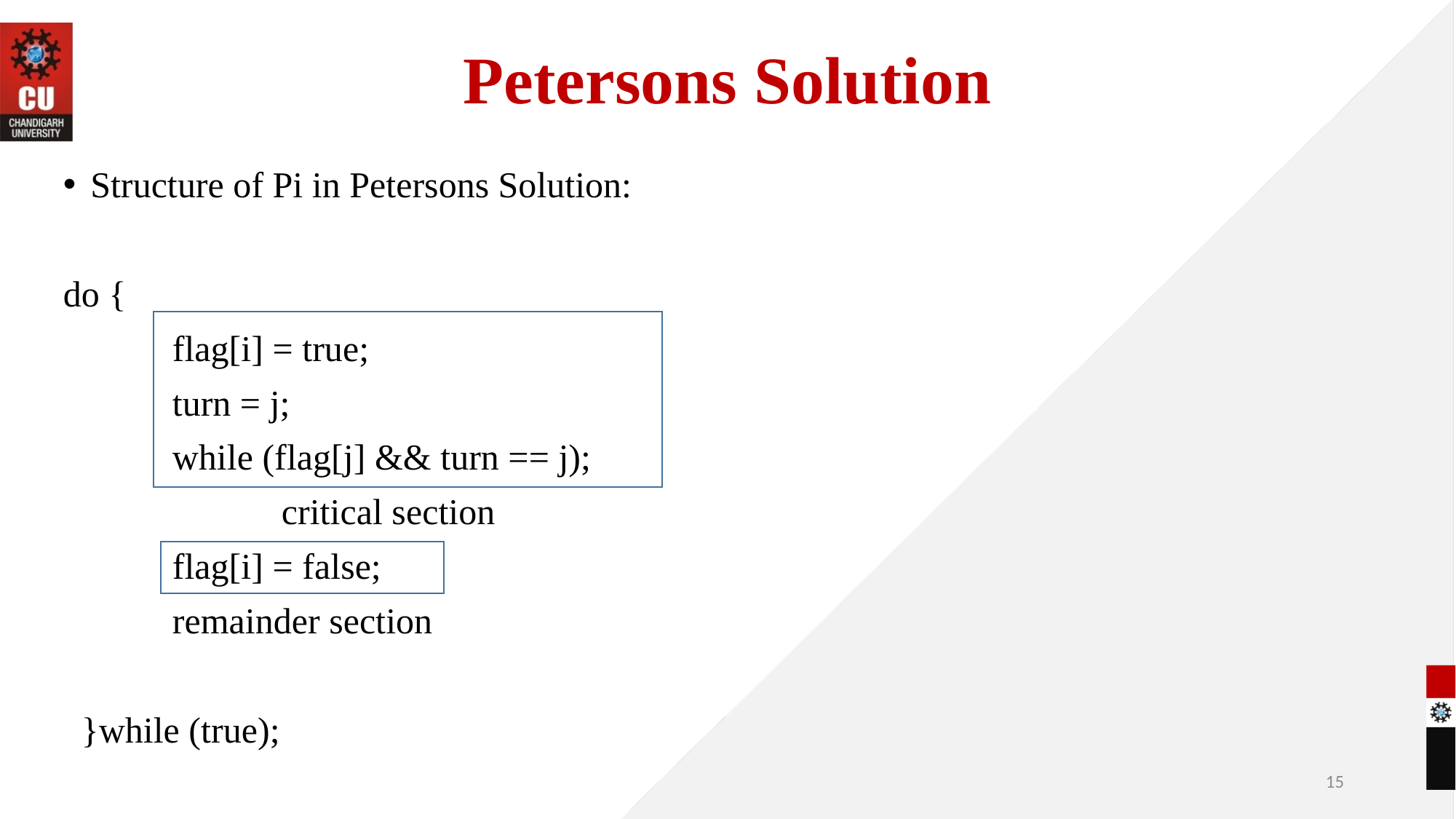

# Petersons Solution
Structure of Pi in Petersons Solution:

do {
	flag[i] = true;
	turn = j;
	while (flag[j] && turn == j);
		critical section
	flag[i] = false;
	remainder section

  }while (true);

15